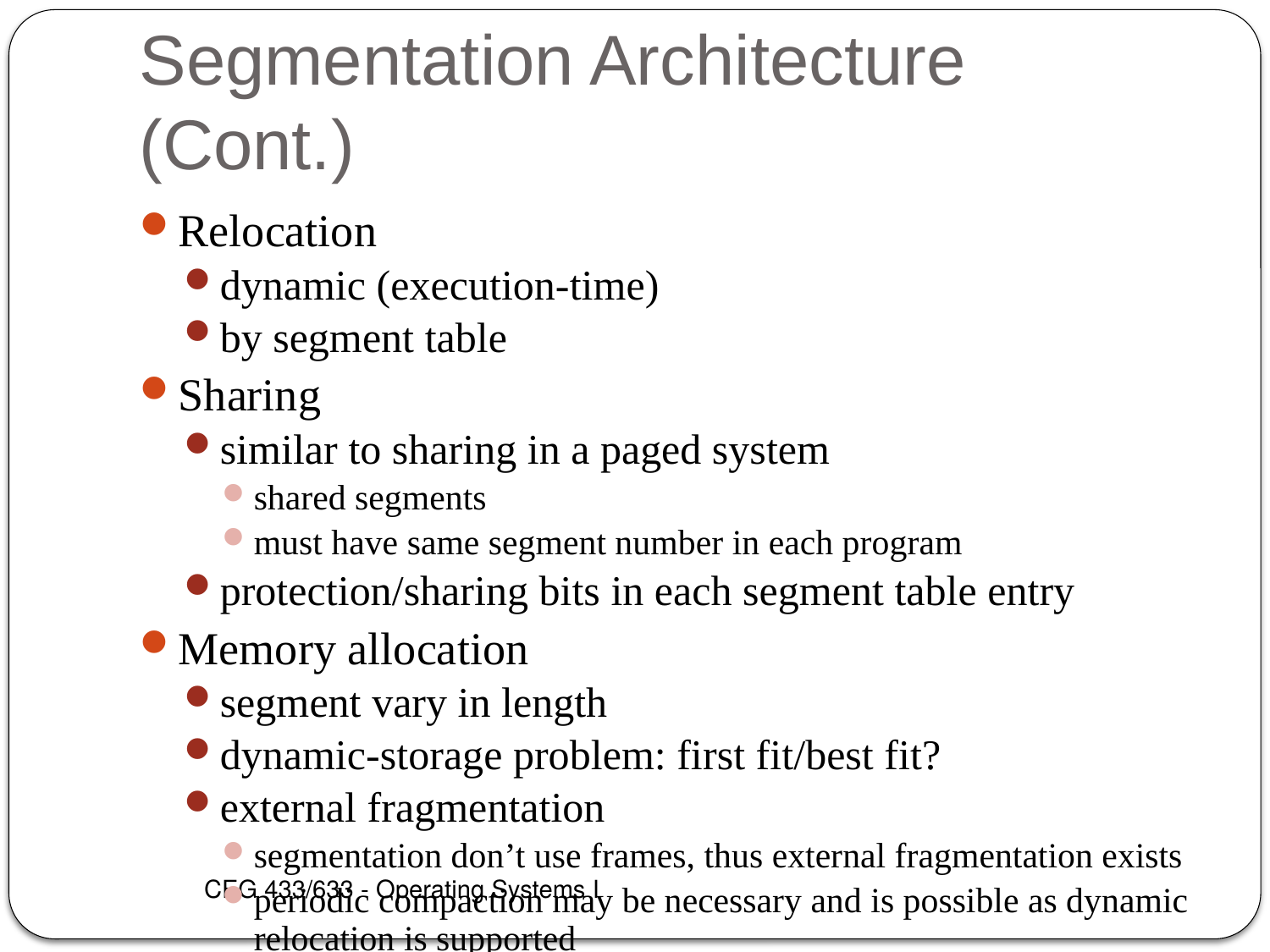

# Segmentation Architecture (Cont.)
Relocation
dynamic (execution-time)
by segment table
Sharing
similar to sharing in a paged system
shared segments
must have same segment number in each program
protection/sharing bits in each segment table entry
Memory allocation
segment vary in length
dynamic-storage problem: first fit/best fit?
external fragmentation
segmentation don’t use frames, thus external fragmentation exists
periodic compaction may be necessary and is possible as dynamic relocation is supported
CEG 433/633 - Operating Systems I